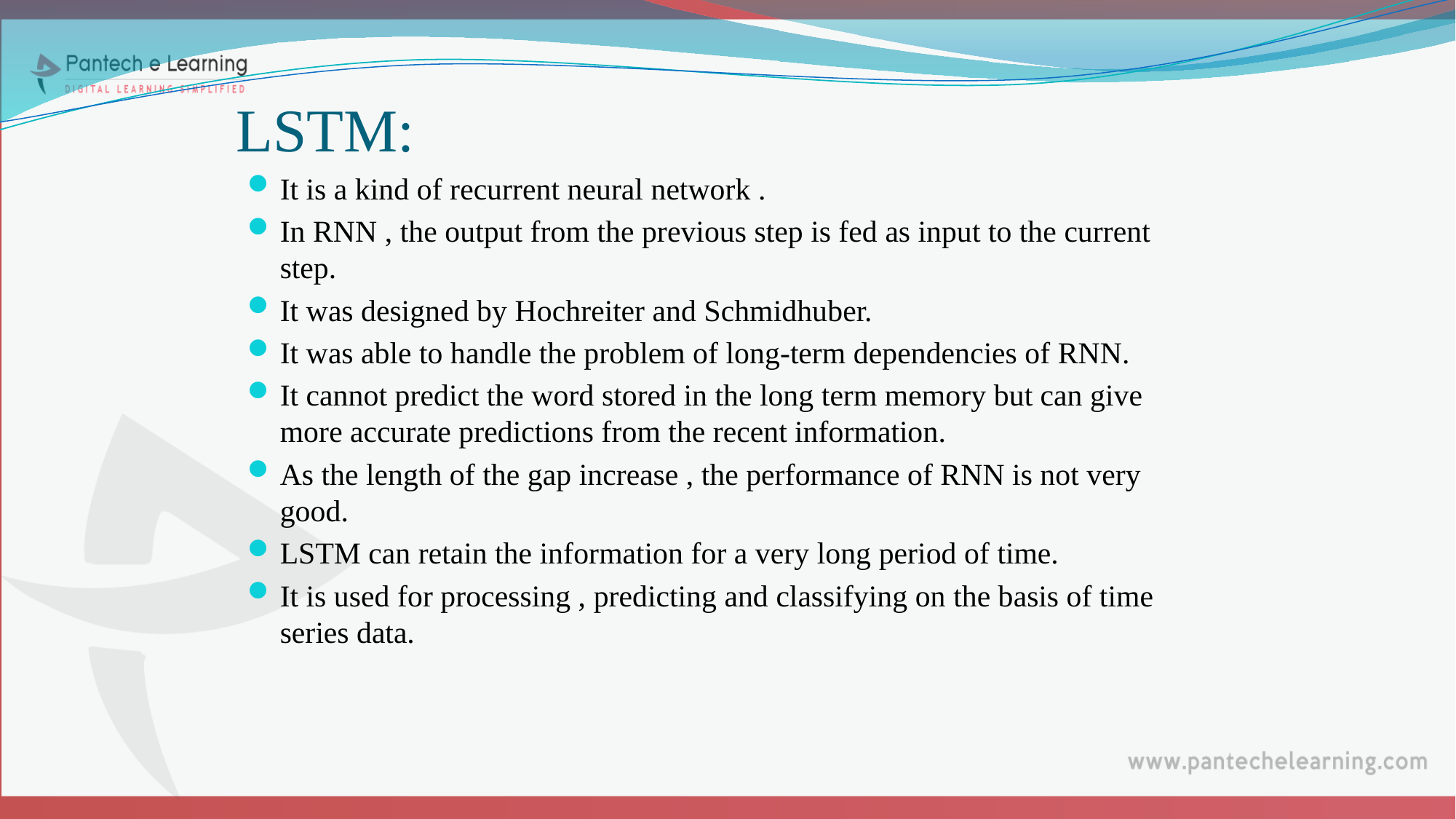

# LSTM:
It is a kind of recurrent neural network .
In RNN , the output from the previous step is fed as input to the current step.
It was designed by Hochreiter and Schmidhuber.
It was able to handle the problem of long-term dependencies of RNN.
It cannot predict the word stored in the long term memory but can give more accurate predictions from the recent information.
As the length of the gap increase , the performance of RNN is not very good.
LSTM can retain the information for a very long period of time.
It is used for processing , predicting and classifying on the basis of time series data.